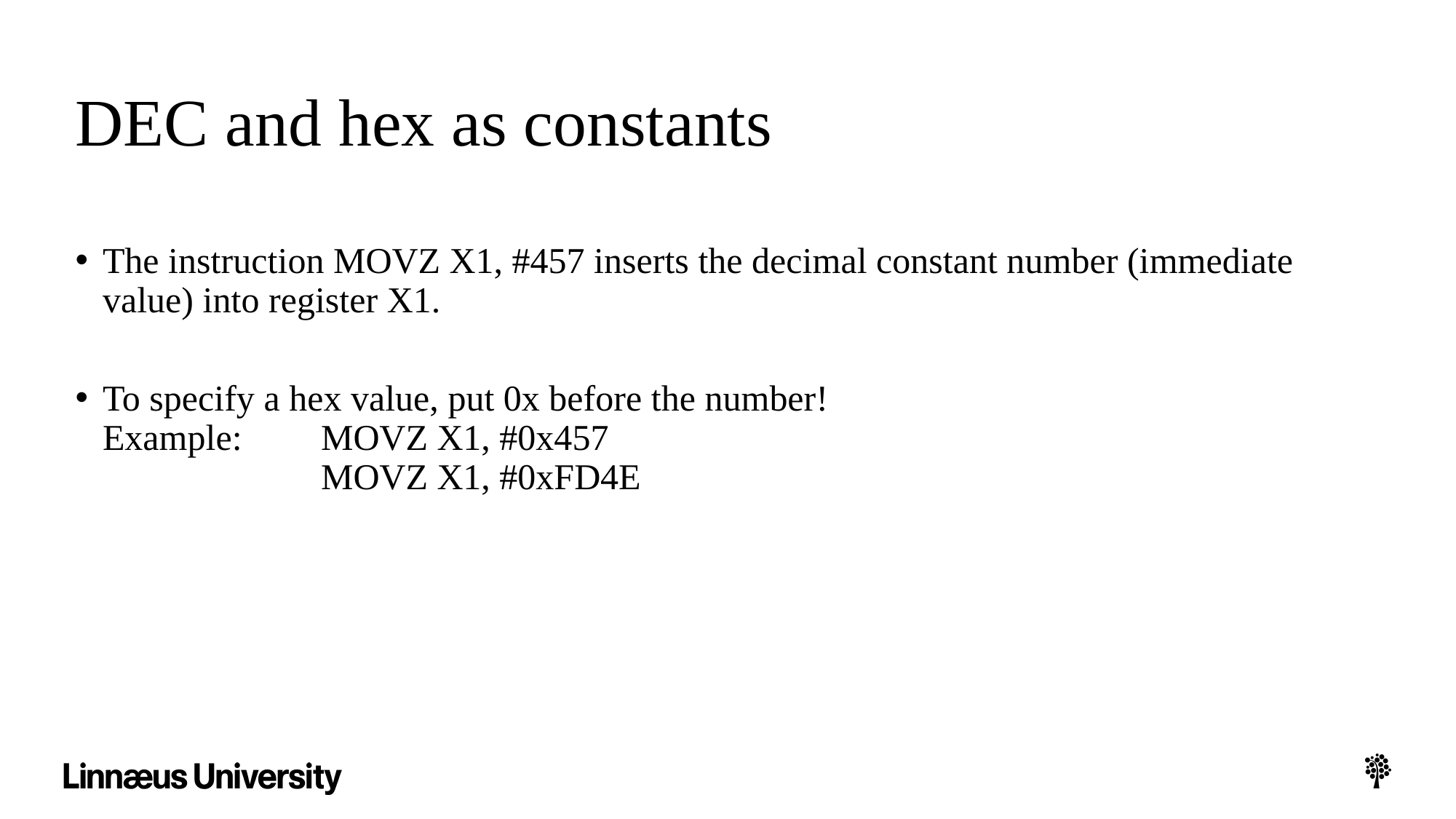

# DEC and hex as constants
The instruction MOVZ X1, #457 inserts the decimal constant number (immediate value) into register X1.
To specify a hex value, put 0x before the number!
Example: 	MOVZ X1, #0x457
		MOVZ X1, #0xFD4E